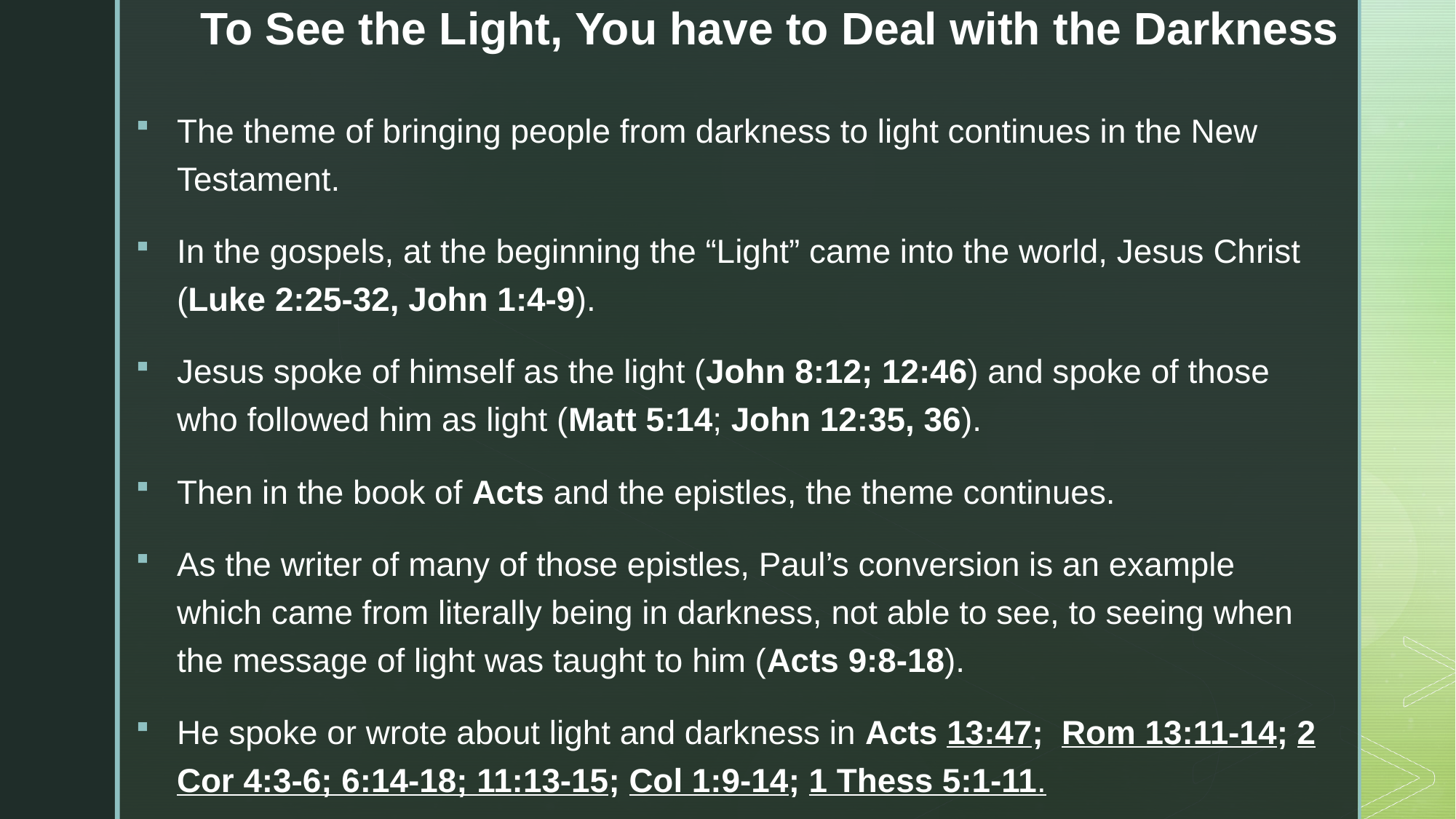

# To See the Light, You have to Deal with the Darkness
The theme of bringing people from darkness to light continues in the New Testament.
In the gospels, at the beginning the “Light” came into the world, Jesus Christ (Luke 2:25-32, John 1:4-9).
Jesus spoke of himself as the light (John 8:12; 12:46) and spoke of those who followed him as light (Matt 5:14; John 12:35, 36).
Then in the book of Acts and the epistles, the theme continues.
As the writer of many of those epistles, Paul’s conversion is an example which came from literally being in darkness, not able to see, to seeing when the message of light was taught to him (Acts 9:8-18).
He spoke or wrote about light and darkness in Acts 13:47;  Rom 13:11-14; 2 Cor 4:3-6; 6:14-18; 11:13-15; Col 1:9-14; 1 Thess 5:1-11.